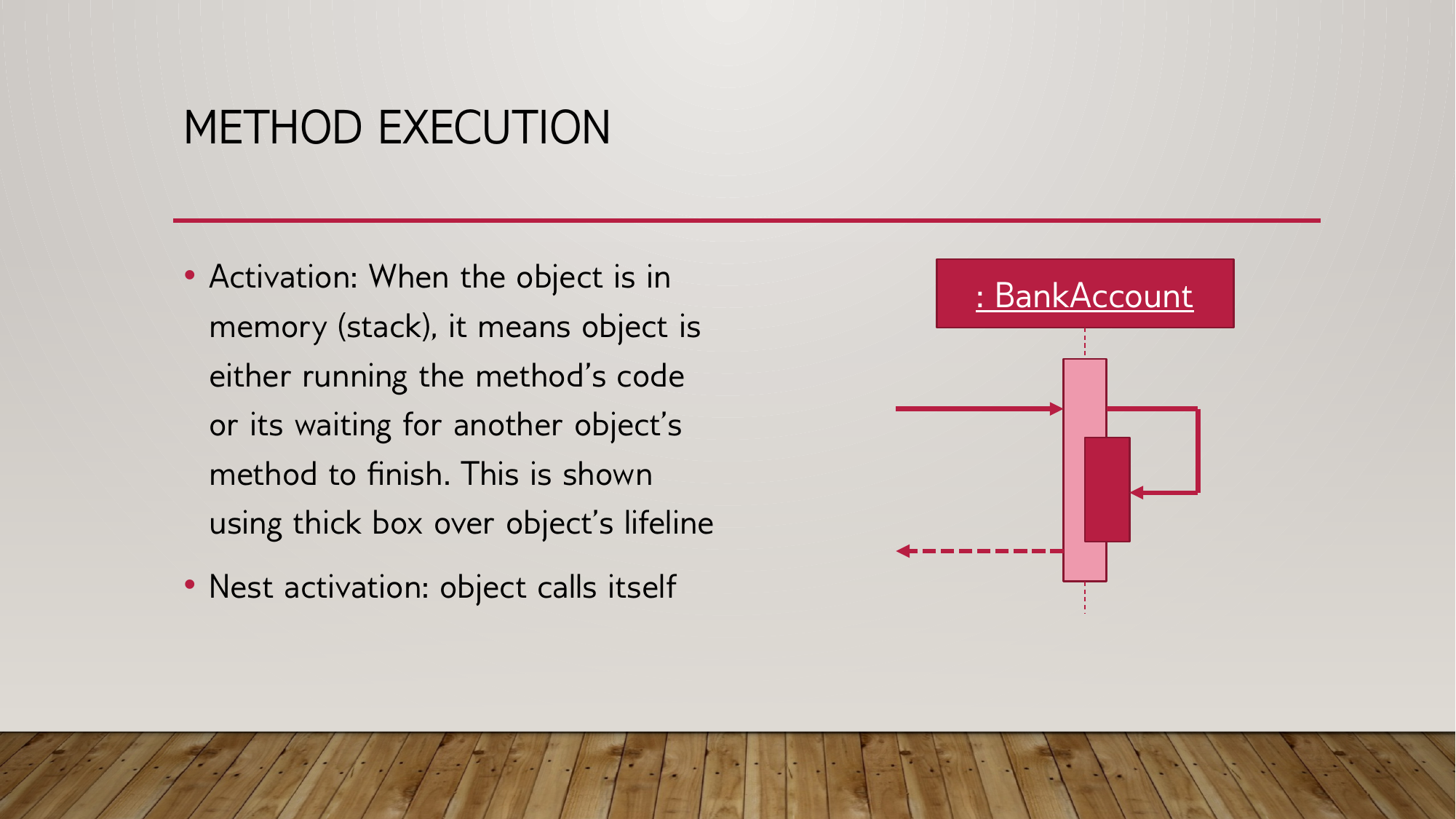

# Method execution
Activation: When the object is in memory (stack), it means object is either running the method’s code or its waiting for another object’s method to finish. This is shown using thick box over object’s lifeline
Nest activation: object calls itself

: BankAccount